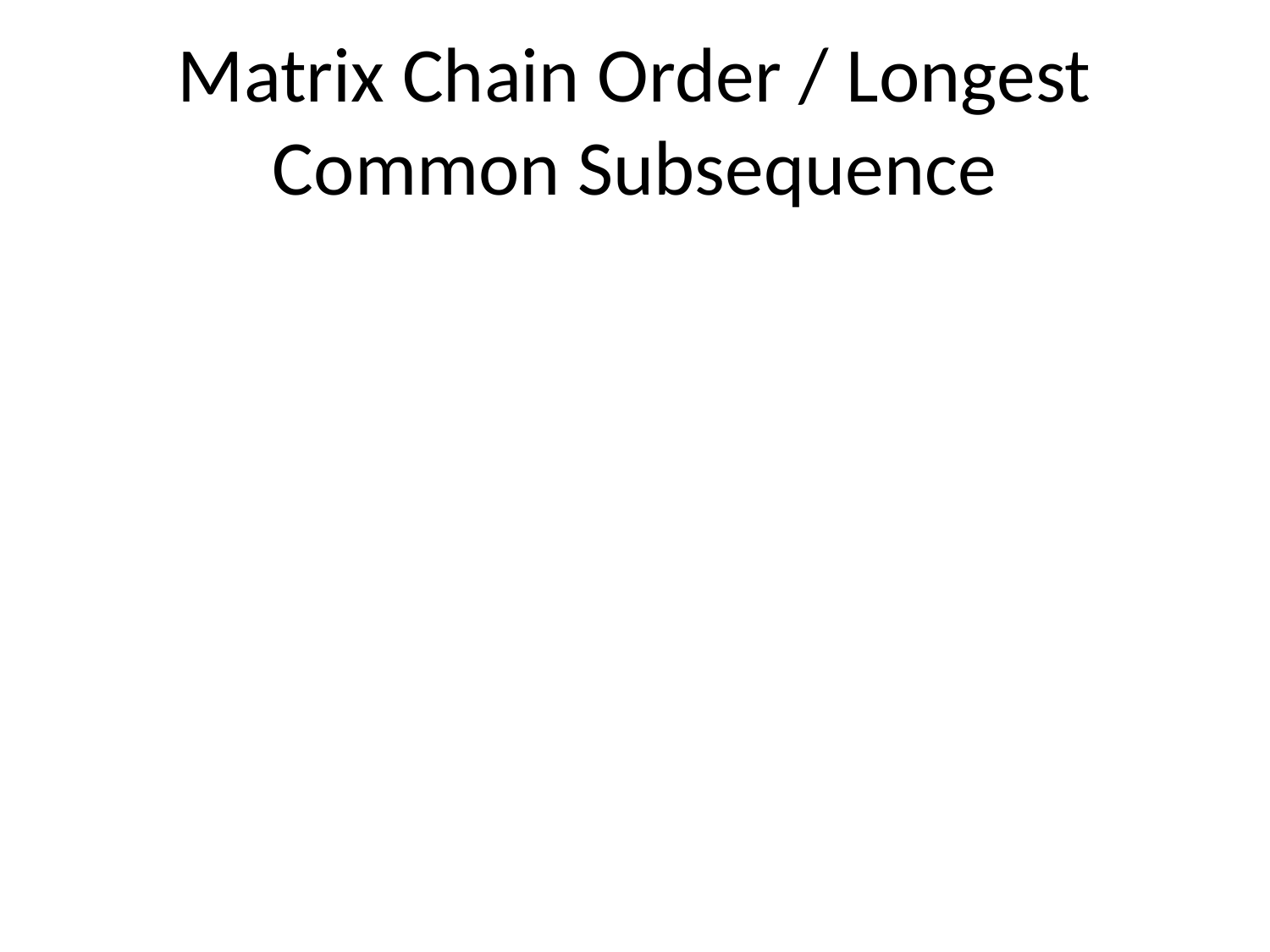

# Matrix Chain Order / Longest Common Subsequence